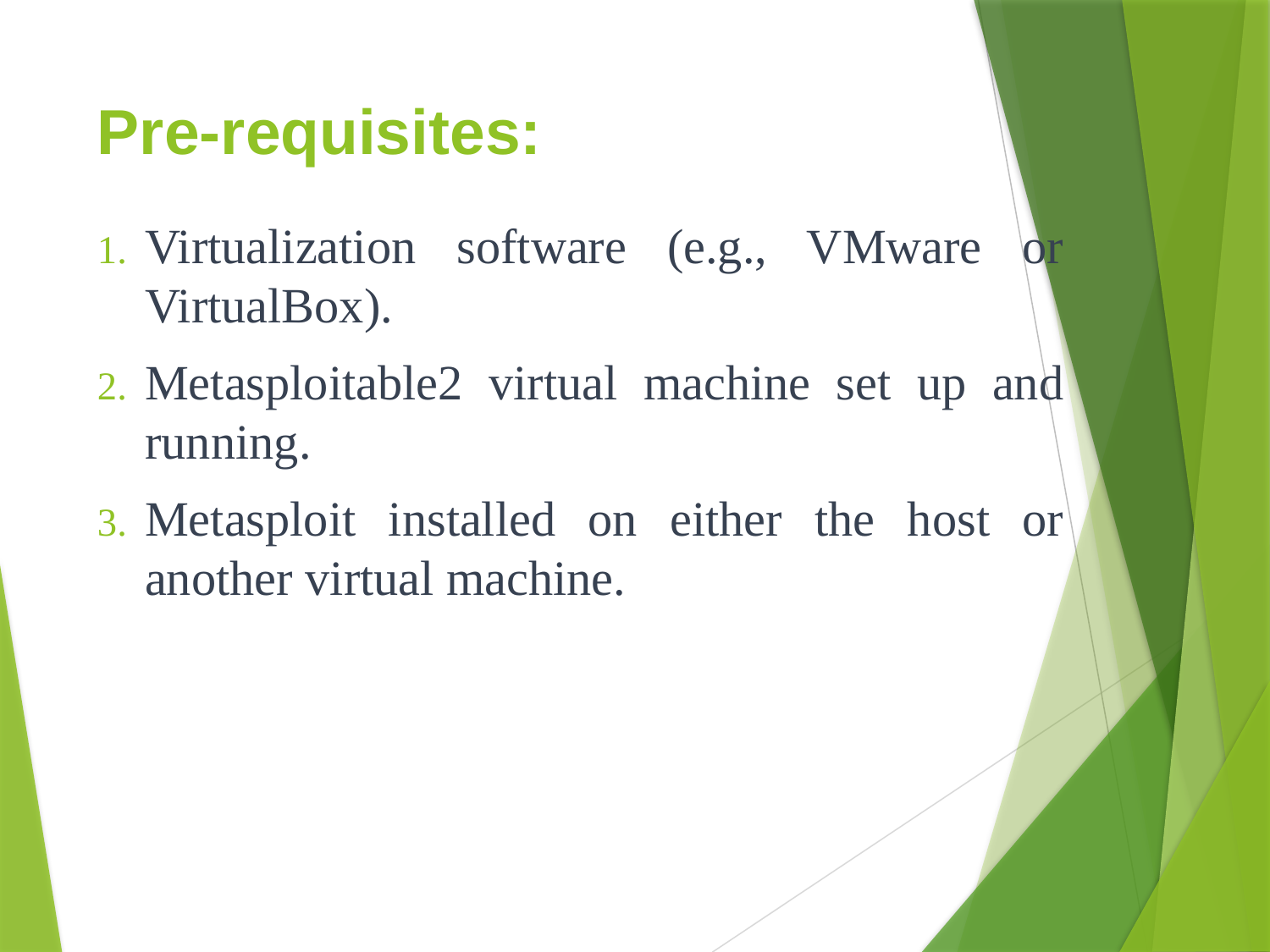

# Pre-requisites:
Virtualization software (e.g., VMware or VirtualBox).
Metasploitable2 virtual machine set up and running.
Metasploit installed on either the host or another virtual machine.